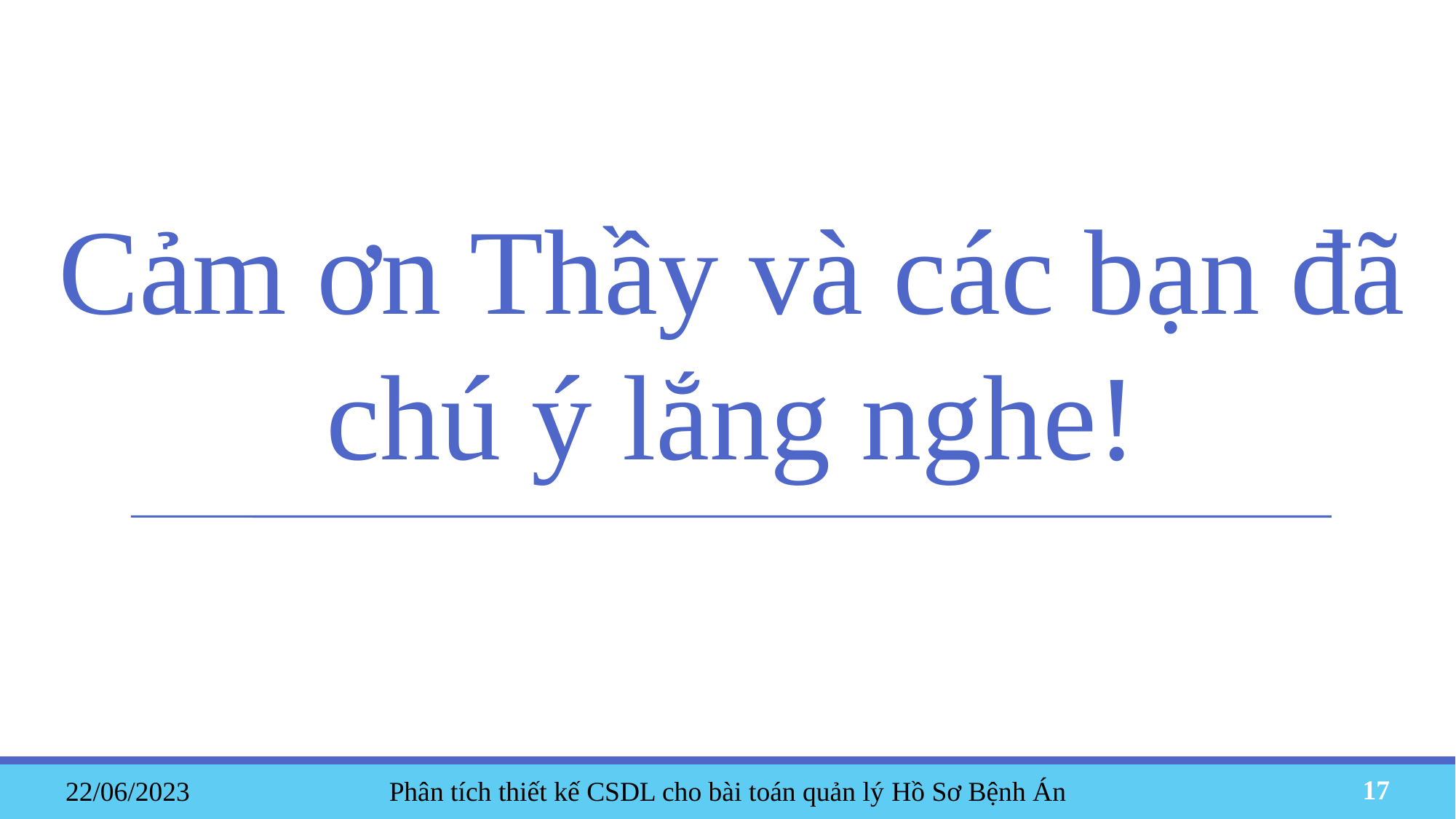

# Cảm ơn Thầy và các bạn đã chú ý lắng nghe!

Phân tích thiết kế CSDL cho bài toán quản lý Hồ Sơ Bệnh Án
22/06/2023
17